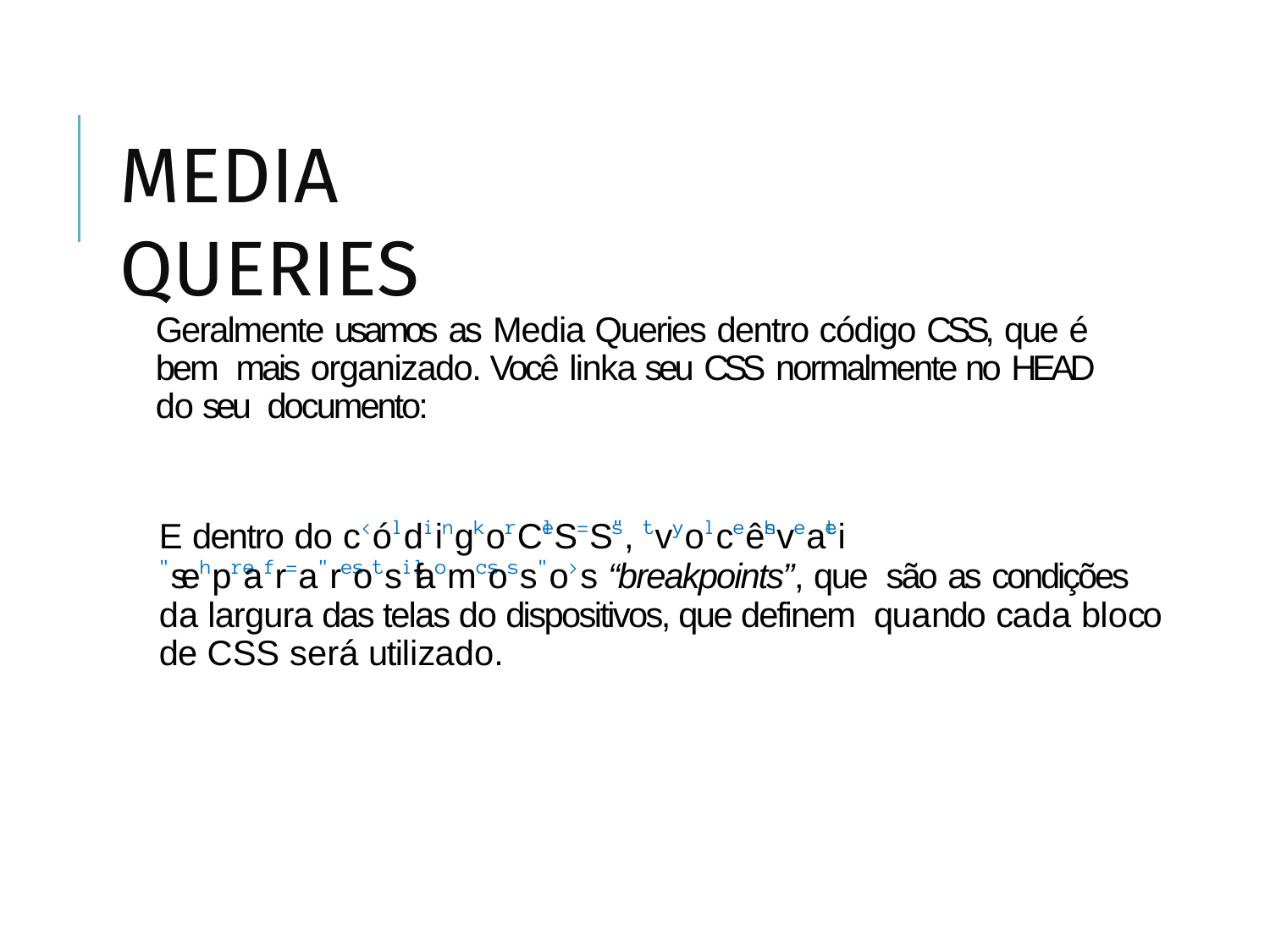

# MEDIA QUERIES
Geralmente usamos as Media Queries dentro código CSS, que é bem  mais organizado. Você linka seu CSS normalmente no HEAD do seu  documento:
E dentro do c<óldiingkorCelS=S"s, tvyolceêshveaeti  "sehpreafr=a"resotsilfao.mcsoss"o>s “breakpoints”, que  são as condições da largura das telas do dispositivos, que definem  quando cada bloco de CSS será utilizado.